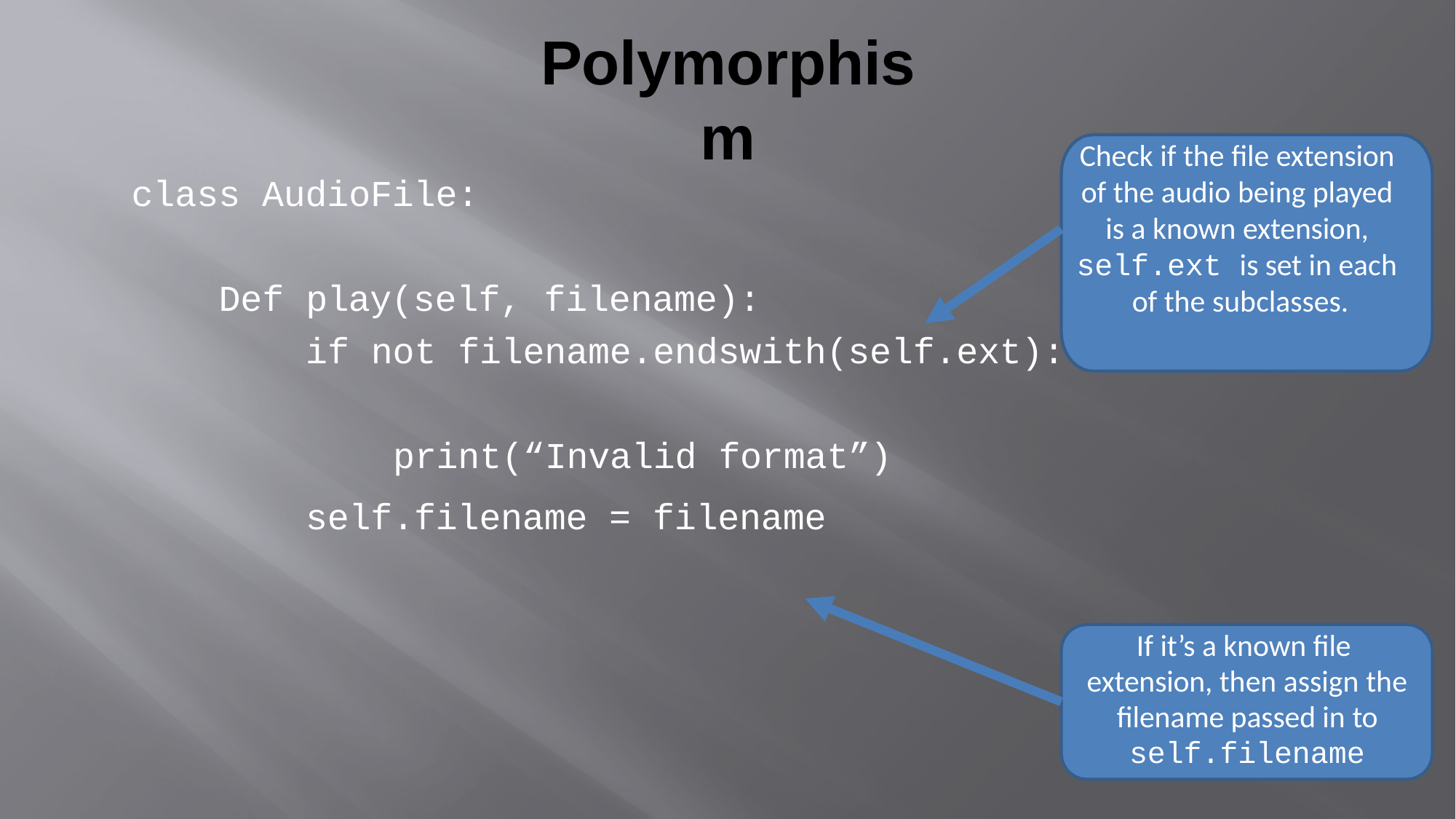

# Polymorphism

Check if the file extension  of the audio being played  is a known extension,  self.ext is set in each  of the subclasses.
class AudioFile:

Def play(self, filename):
if not filename.endswith(self.ext):
print(“Invalid format”)
self.filename = filename

If it’s a known file  extension, then assign the  filename passed in to  self.filename